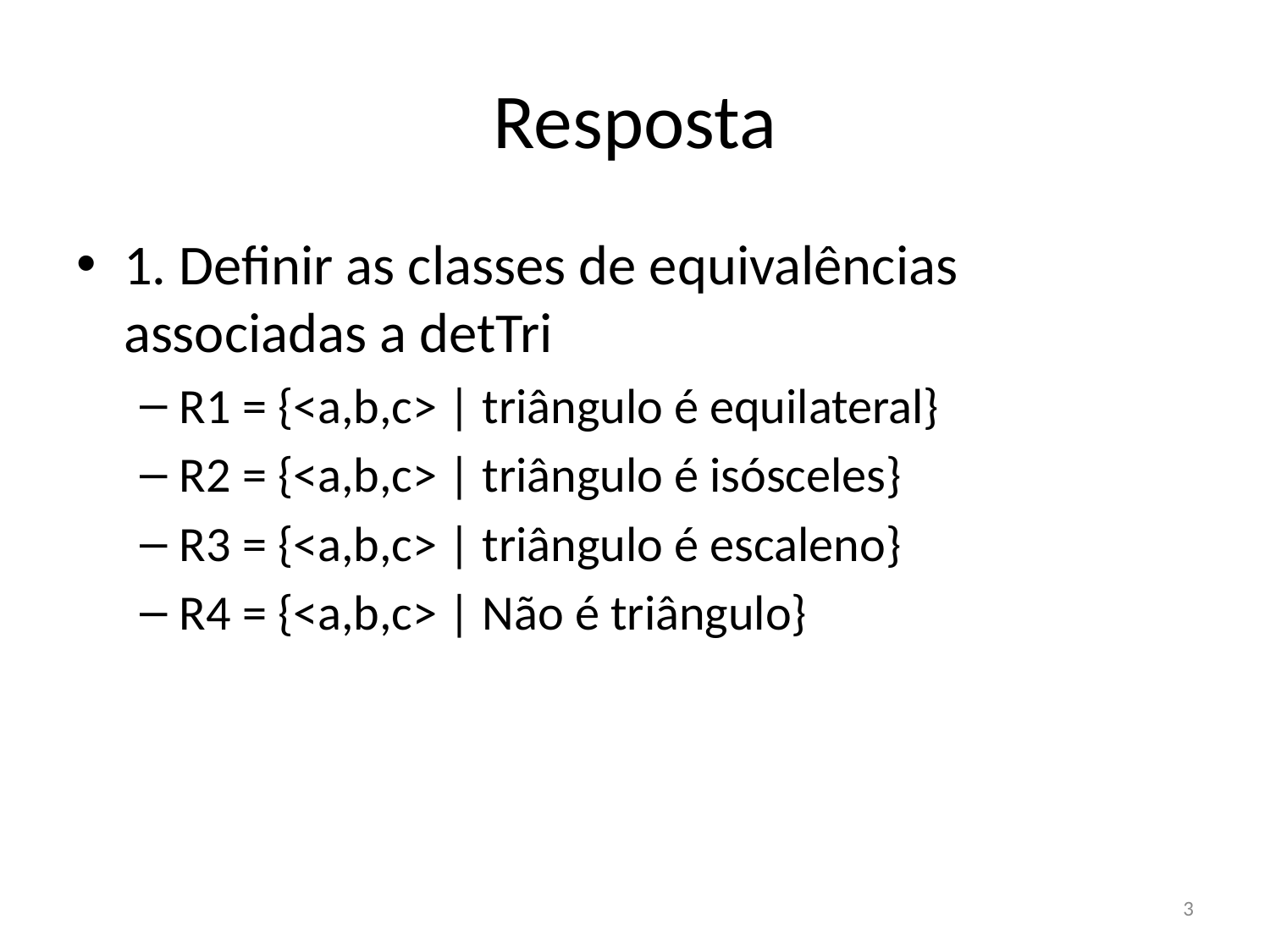

# Resposta
1. Definir as classes de equivalências associadas a detTri
R1 = {<a,b,c> | triângulo é equilateral}
R2 = {<a,b,c> | triângulo é isósceles}
R3 = {<a,b,c> | triângulo é escaleno}
R4 = {<a,b,c> | Não é triângulo}
3